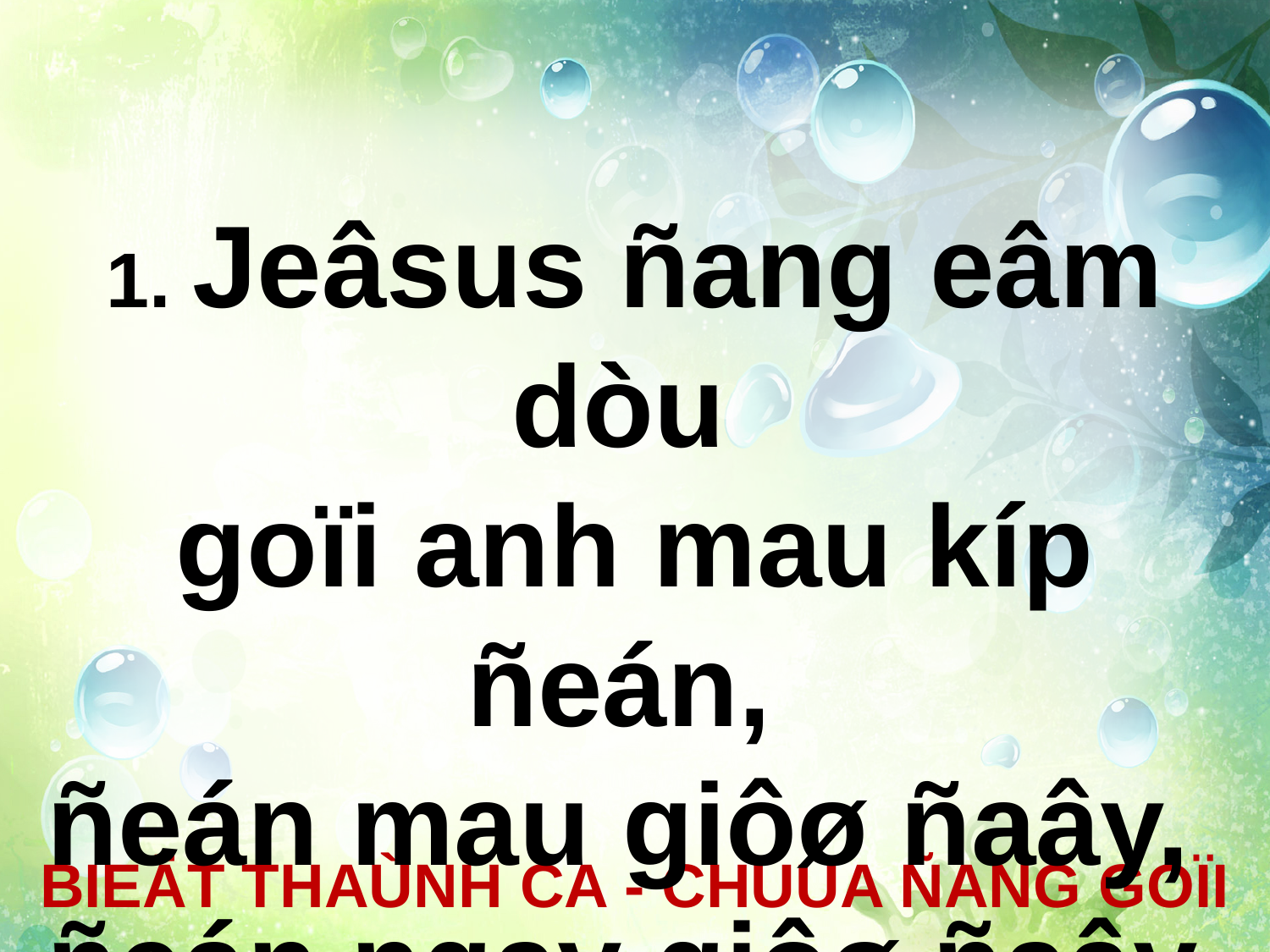

1. Jeâsus ñang eâm dòu
goïi anh mau kíp ñeán,
ñeán mau giôø ñaây,
ñeán ngay giôø ñaây.
BIEÄT THAÙNH CA - CHUÙA ÑANG GOÏI